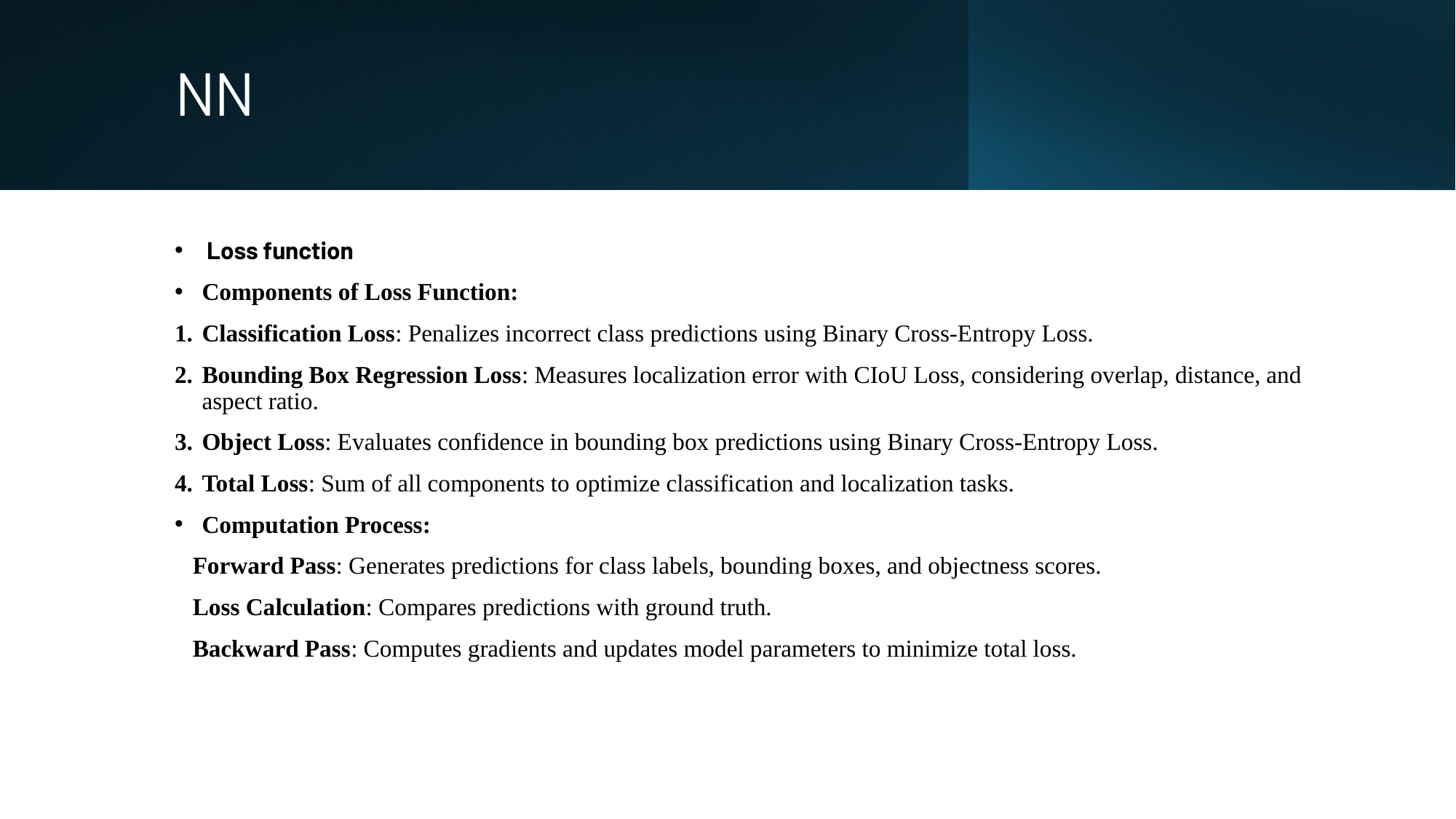

# NN
 Loss function
Components of Loss Function:
Classification Loss: Penalizes incorrect class predictions using Binary Cross-Entropy Loss.
Bounding Box Regression Loss: Measures localization error with CIoU Loss, considering overlap, distance, and aspect ratio.
Object Loss: Evaluates confidence in bounding box predictions using Binary Cross-Entropy Loss.
Total Loss: Sum of all components to optimize classification and localization tasks.
Computation Process:
   Forward Pass: Generates predictions for class labels, bounding boxes, and objectness scores.
   Loss Calculation: Compares predictions with ground truth.
   Backward Pass: Computes gradients and updates model parameters to minimize total loss.